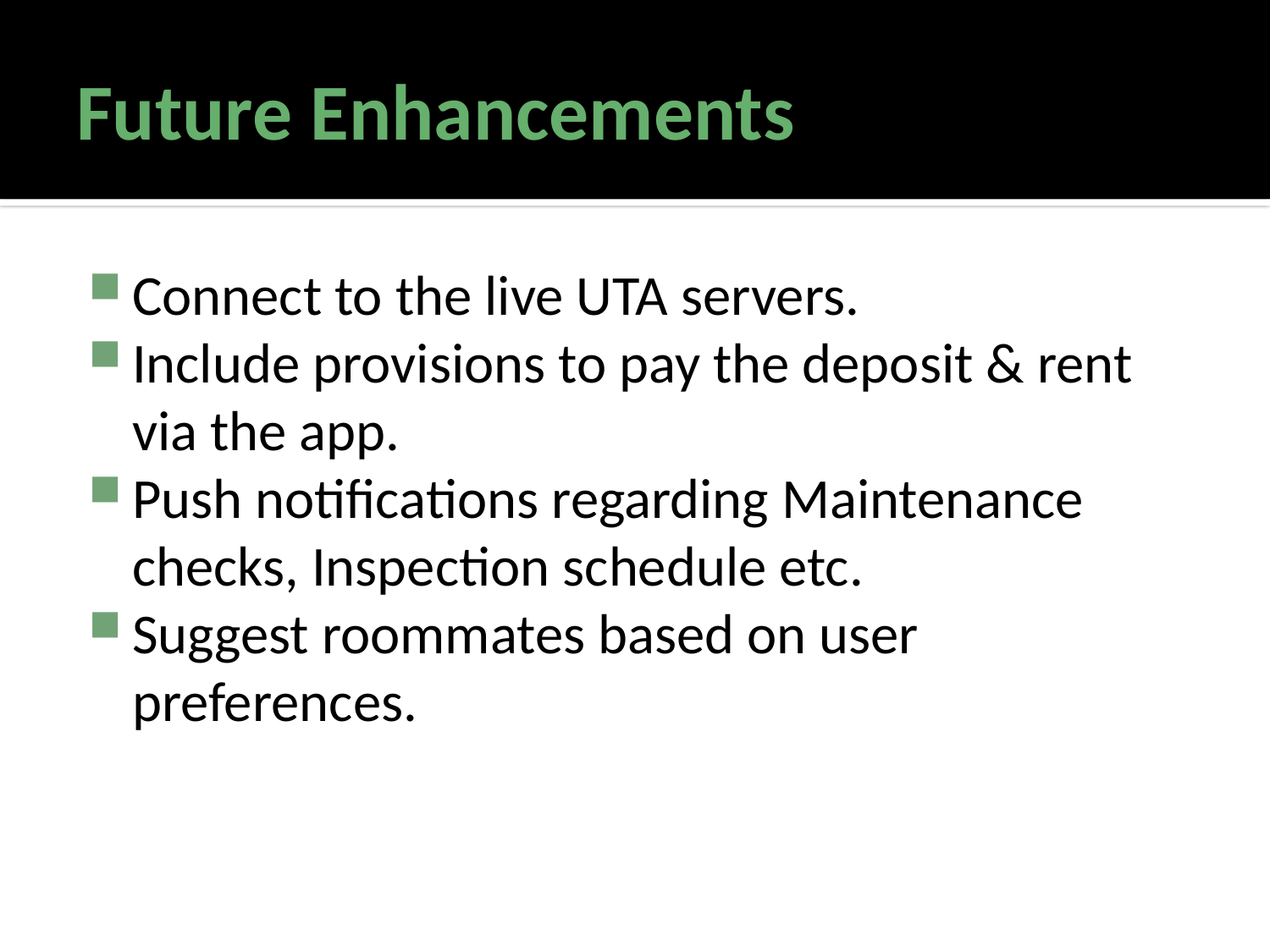

# Future Enhancements
Connect to the live UTA servers.
Include provisions to pay the deposit & rent via the app.
Push notifications regarding Maintenance checks, Inspection schedule etc.
Suggest roommates based on user preferences.